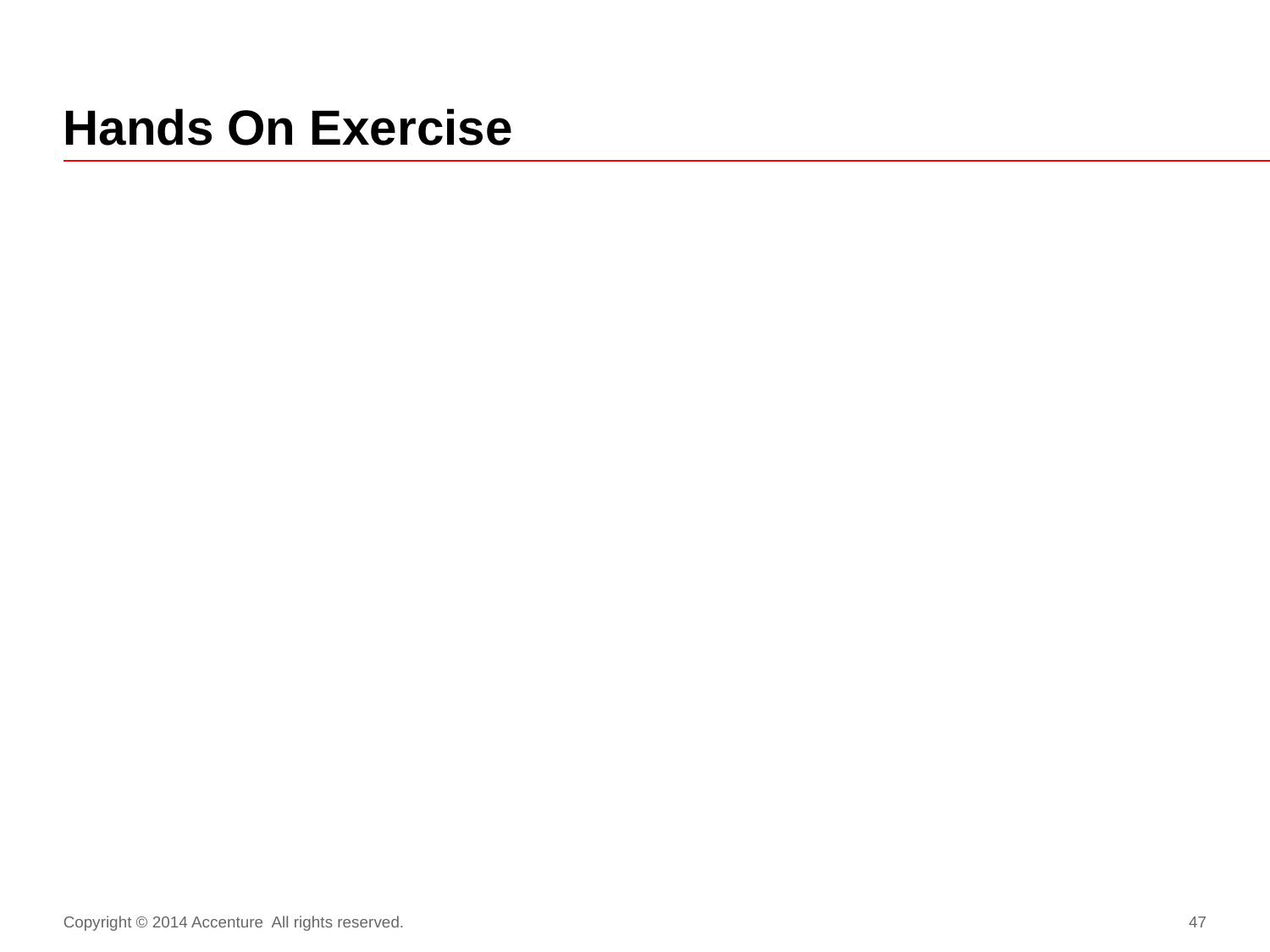

# Hands On Exercise

Copyright © 2014 Accenture  All rights reserved.
47